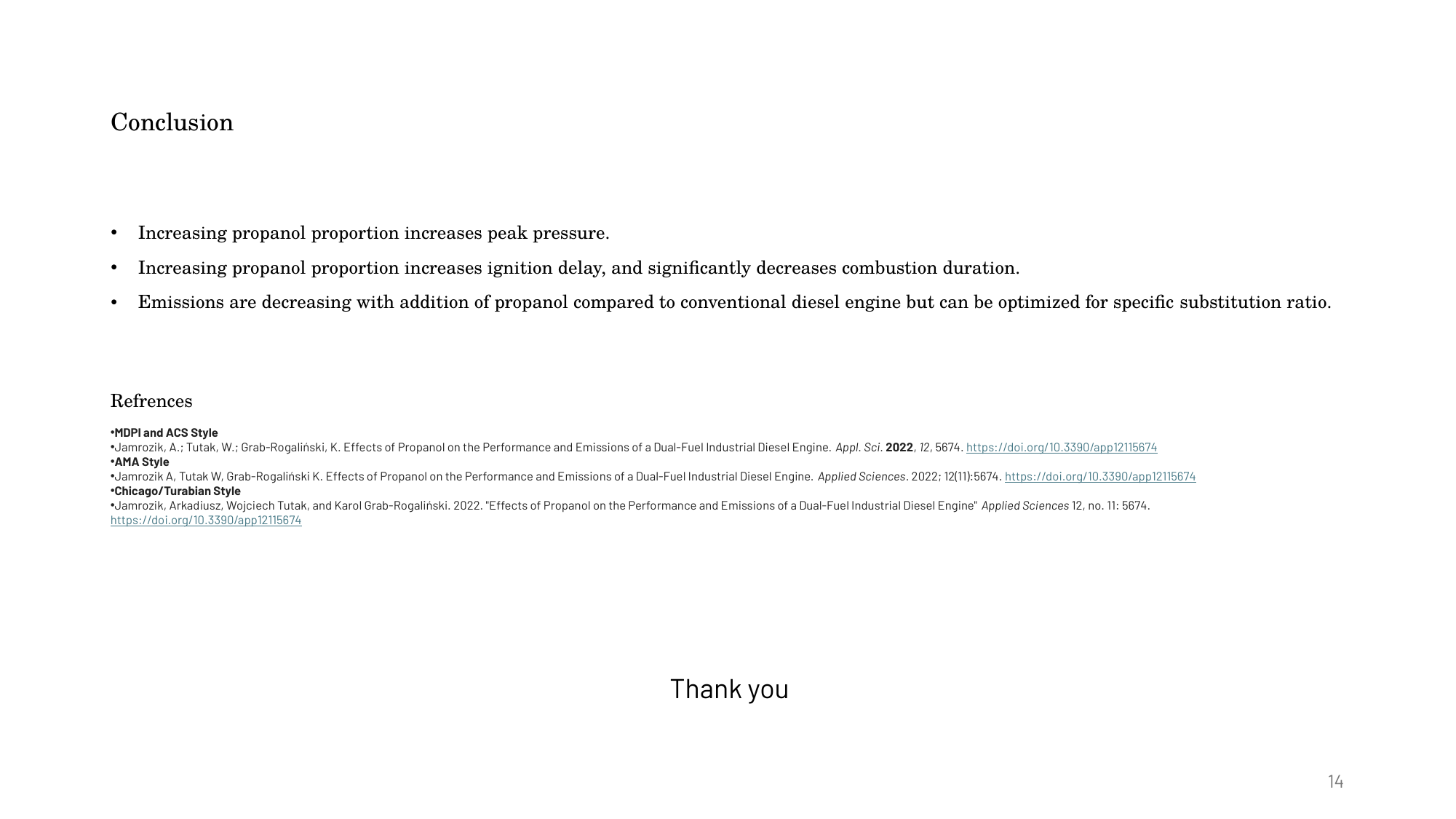

# Conclusion
Increasing propanol proportion increases peak pressure.
Increasing propanol proportion increases ignition delay, and significantly decreases combustion duration.
Emissions are decreasing with addition of propanol compared to conventional diesel engine but can be optimized for specific substitution ratio.
Refrences

MDPI and ACS Style
Jamrozik, A.; Tutak, W.; Grab-Rogaliński, K. Effects of Propanol on the Performance and Emissions of a Dual-Fuel Industrial Diesel Engine. Appl. Sci. 2022, 12, 5674. https://doi.org/10.3390/app12115674
AMA Style
Jamrozik A, Tutak W, Grab-Rogaliński K. Effects of Propanol on the Performance and Emissions of a Dual-Fuel Industrial Diesel Engine. Applied Sciences. 2022; 12(11):5674. https://doi.org/10.3390/app12115674
Chicago/Turabian Style
Jamrozik, Arkadiusz, Wojciech Tutak, and Karol Grab-Rogaliński. 2022. "Effects of Propanol on the Performance and Emissions of a Dual-Fuel Industrial Diesel Engine" Applied Sciences 12, no. 11: 5674. https://doi.org/10.3390/app12115674

Thank you
14